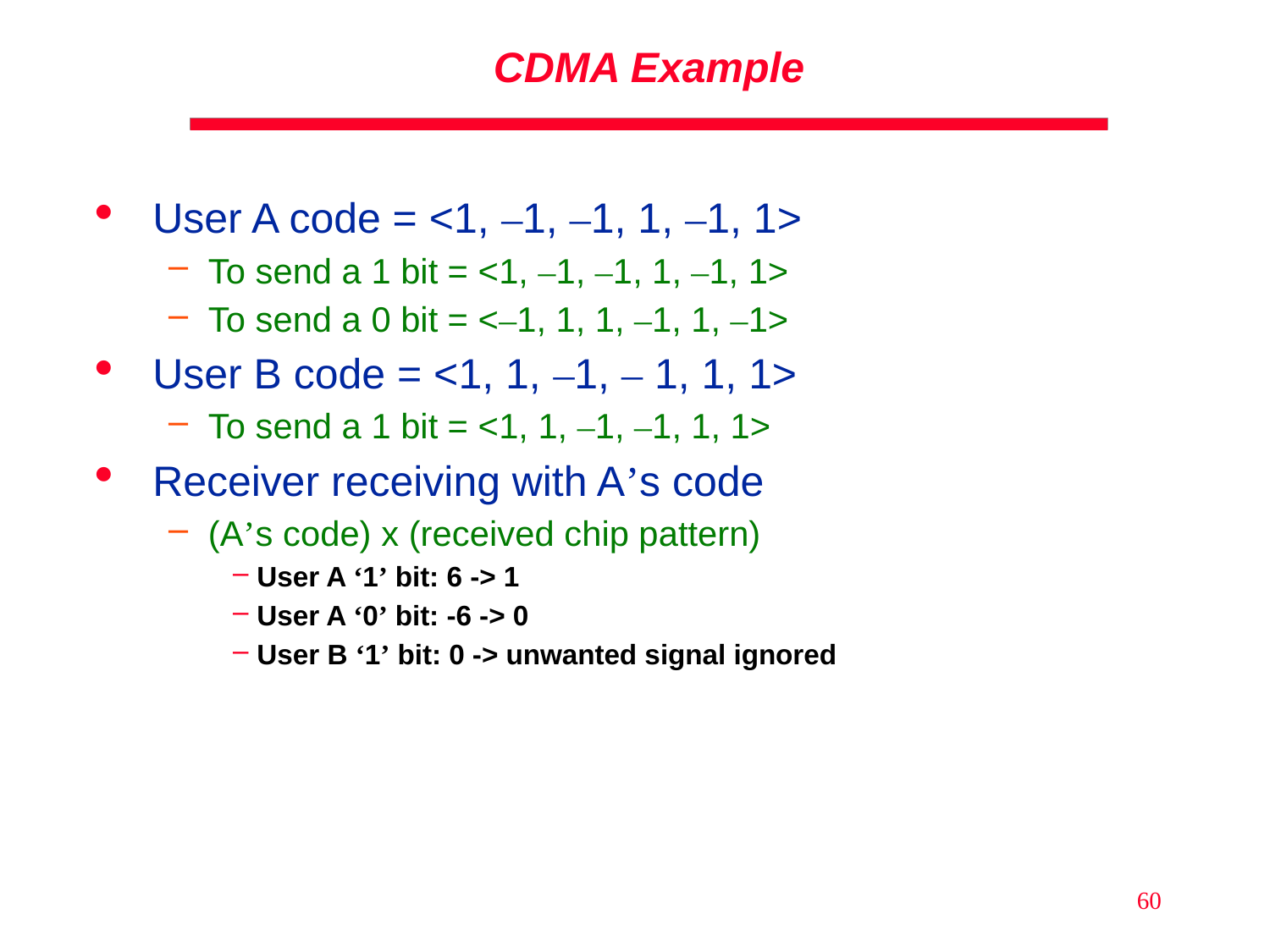

# CDMA Example
User A code = <1, –1, –1, 1, –1, 1>
To send a 1 bit = <1, –1, –1, 1, –1, 1>
To send a 0 bit = <–1, 1, 1, –1, 1, –1>
User B code = <1, 1, –1, – 1, 1, 1>
To send a 1 bit = <1, 1, –1, –1, 1, 1>
Receiver receiving with A’s code
(A’s code) x (received chip pattern)
User A ‘1’ bit: 6 -> 1
User A ‘0’ bit: -6 -> 0
User B ‘1’ bit: 0 -> unwanted signal ignored
60